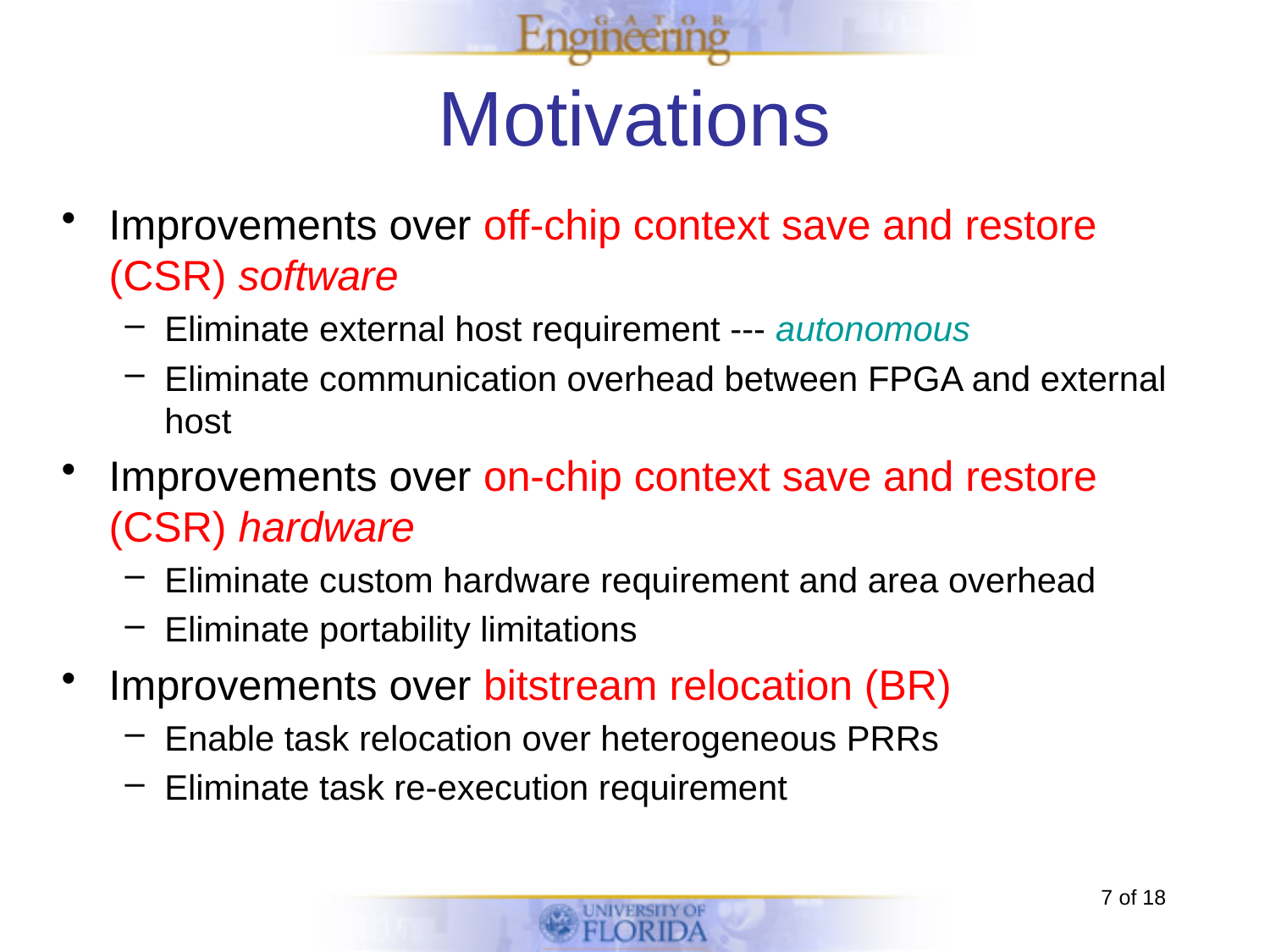

# Motivations
Improvements over off-chip context save and restore
(CSR) software
Eliminate external host requirement --- autonomous
Eliminate communication overhead between FPGA and external host
Improvements over on-chip context save and restore
(CSR) hardware
Eliminate custom hardware requirement and area overhead
Eliminate portability limitations
Improvements over bitstream relocation (BR)
Enable task relocation over heterogeneous PRRs
Eliminate task re-execution requirement